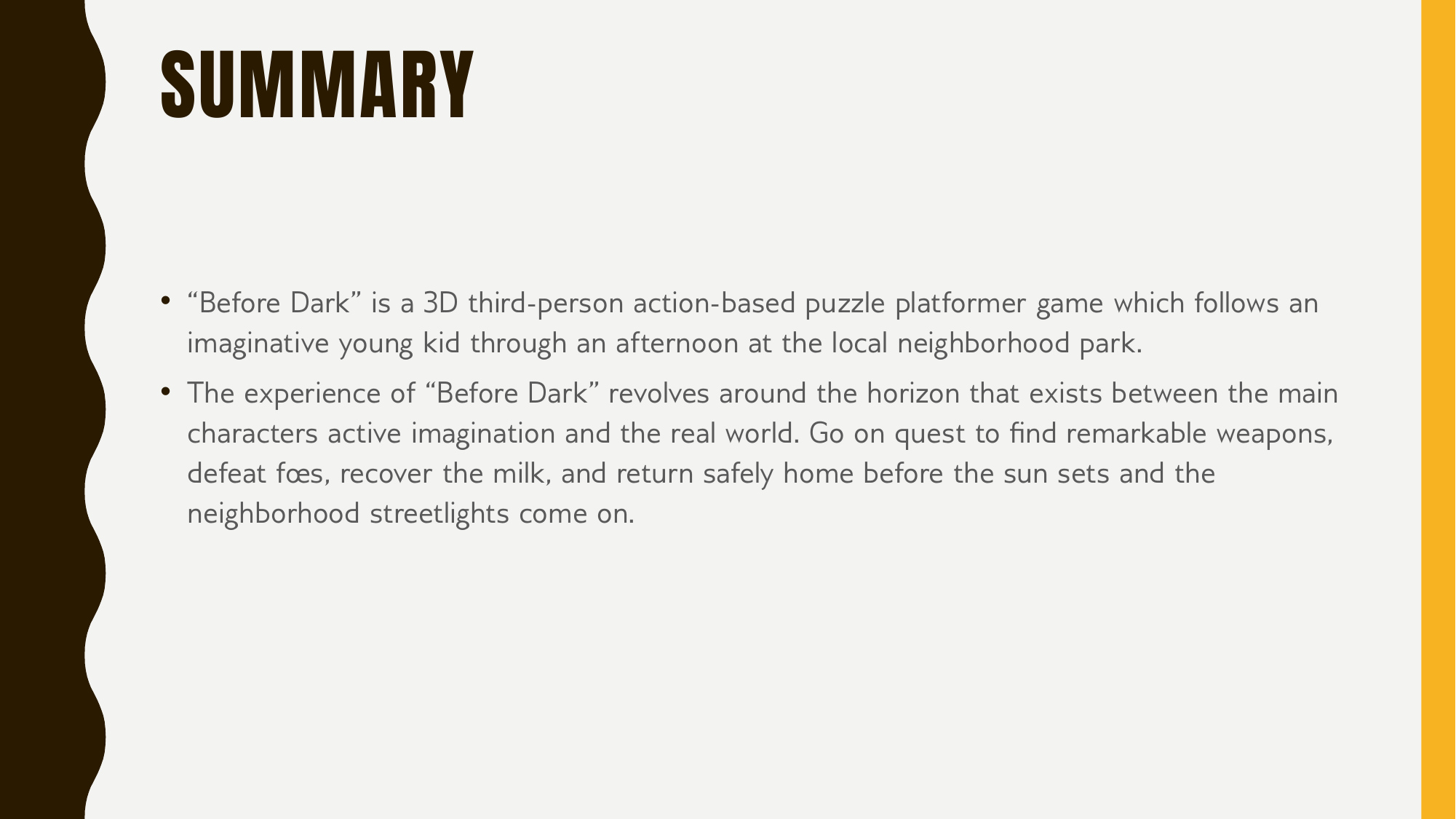

# Summary
“Before Dark” is a 3D third-person action-based puzzle platformer game which follows an imaginative young kid through an afternoon at the local neighborhood park.
The experience of “Before Dark” revolves around the horizon that exists between the main characters active imagination and the real world. Go on quest to find remarkable weapons, defeat foes, recover the milk, and return safely home before the sun sets and the neighborhood streetlights come on.